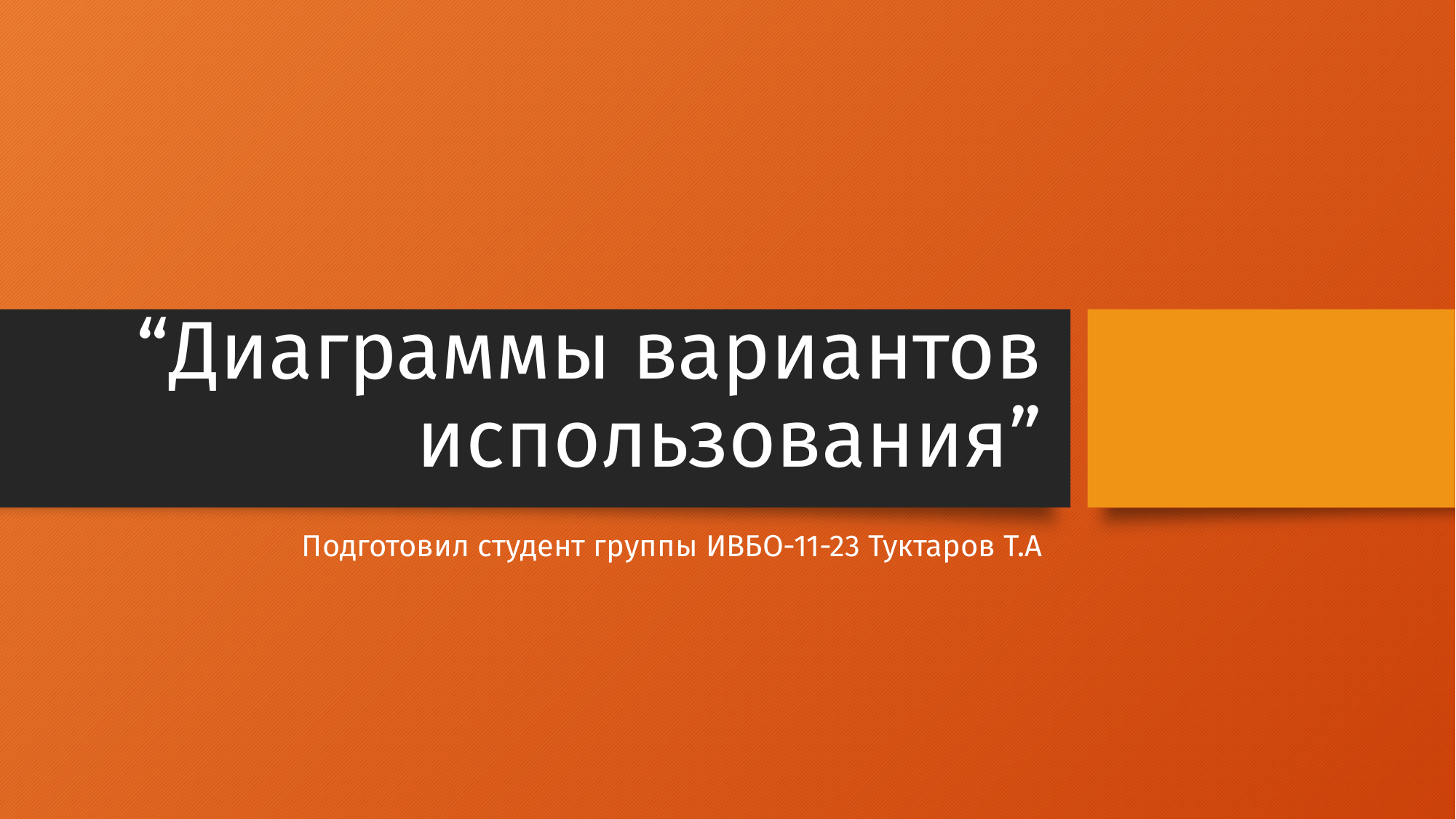

# “Диаграммы вариантов использования”
Подготовил студент группы ИВБО-11-23 Туктаров Т.А